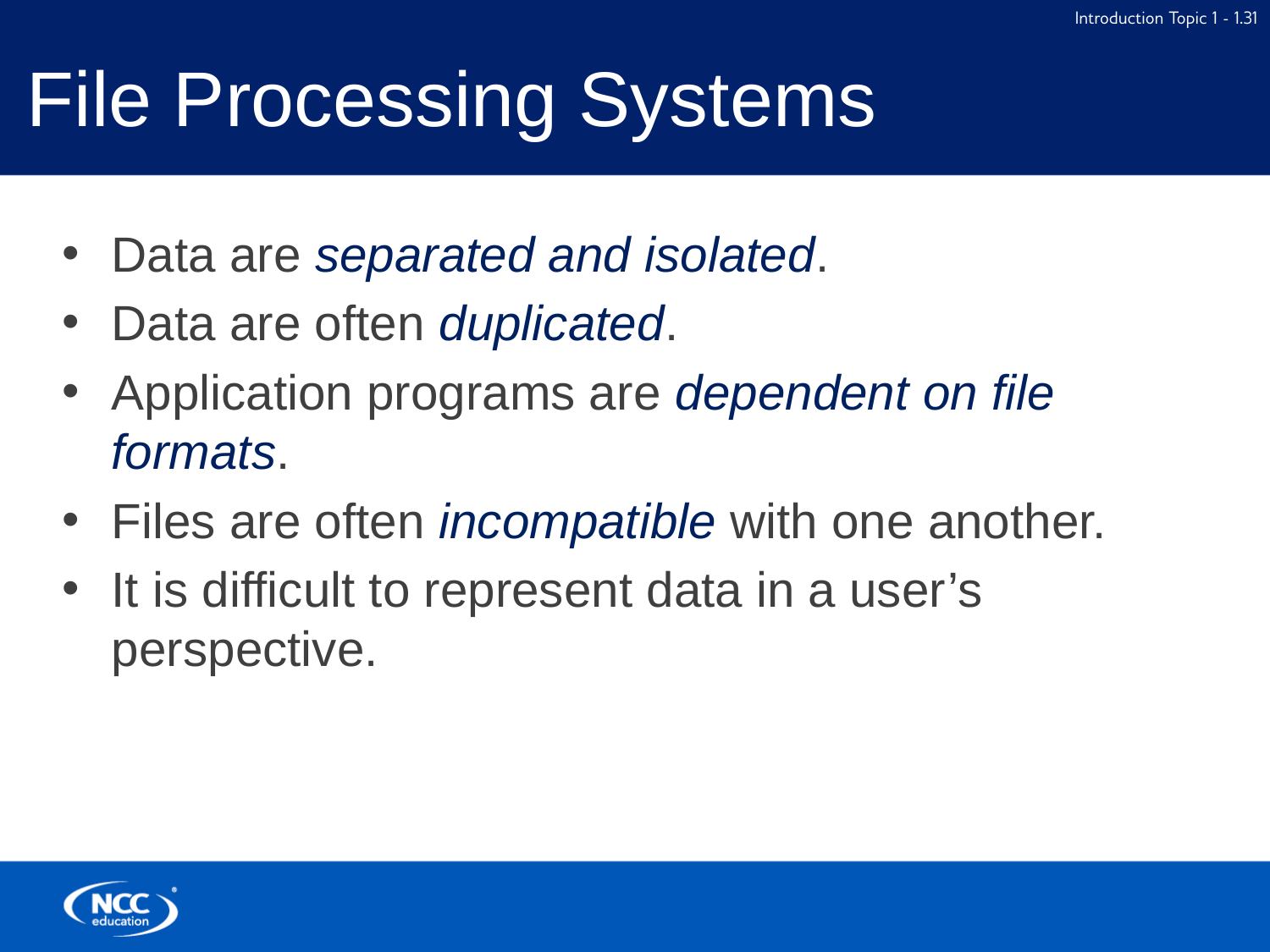

File Processing Systems
Data are separated and isolated.
Data are often duplicated.
Application programs are dependent on file formats.
Files are often incompatible with one another.
It is difficult to represent data in a user’s perspective.